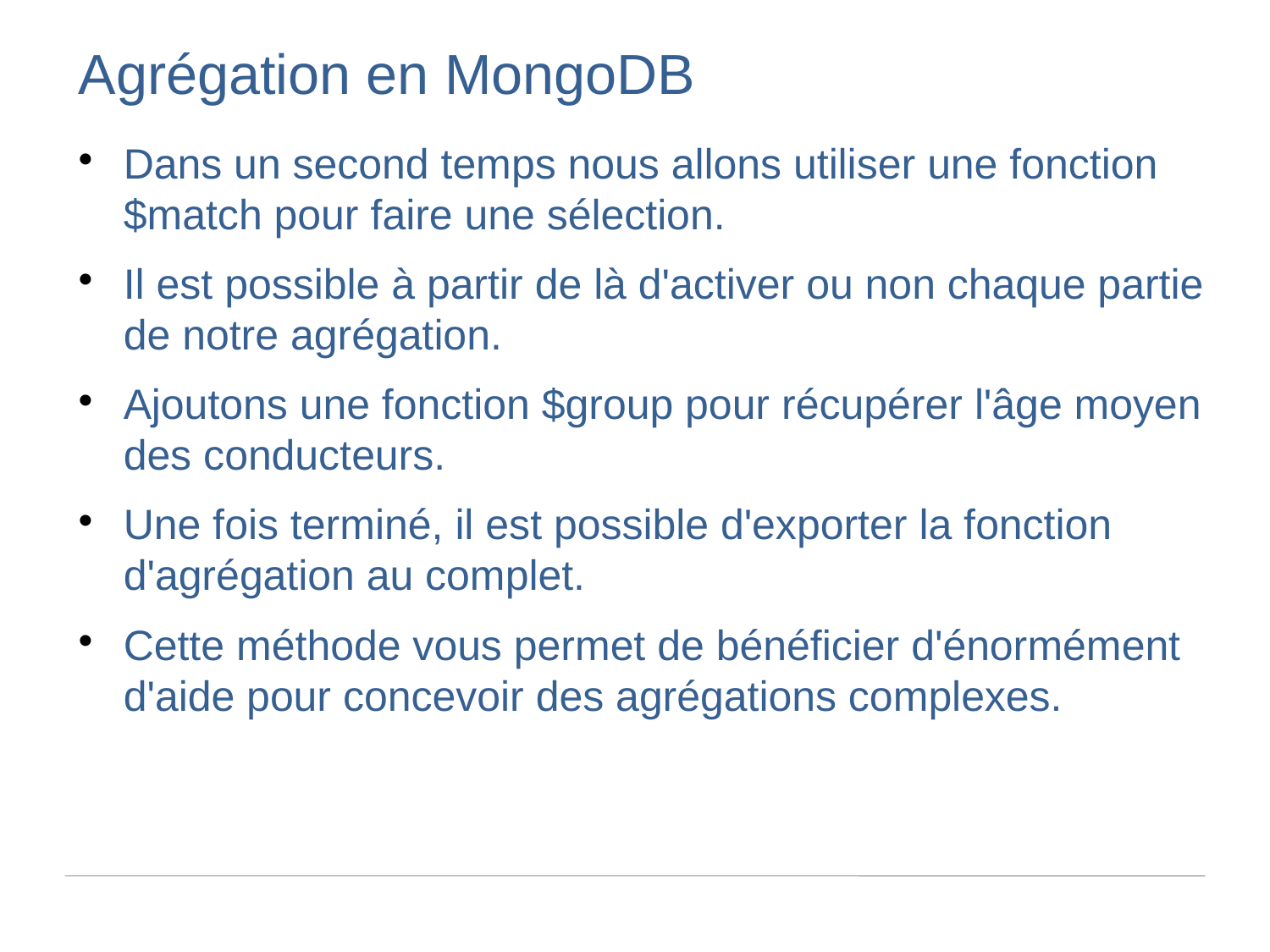

Agrégation en MongoDB

Dans un second temps nous allons utiliser une fonction $match pour faire une sélection.
Il est possible à partir de là d'activer ou non chaque partie de notre agrégation.
Ajoutons une fonction $group pour récupérer l'âge moyen des conducteurs.
Une fois terminé, il est possible d'exporter la fonction d'agrégation au complet.
Cette méthode vous permet de bénéficier d'énormément d'aide pour concevoir des agrégations complexes.